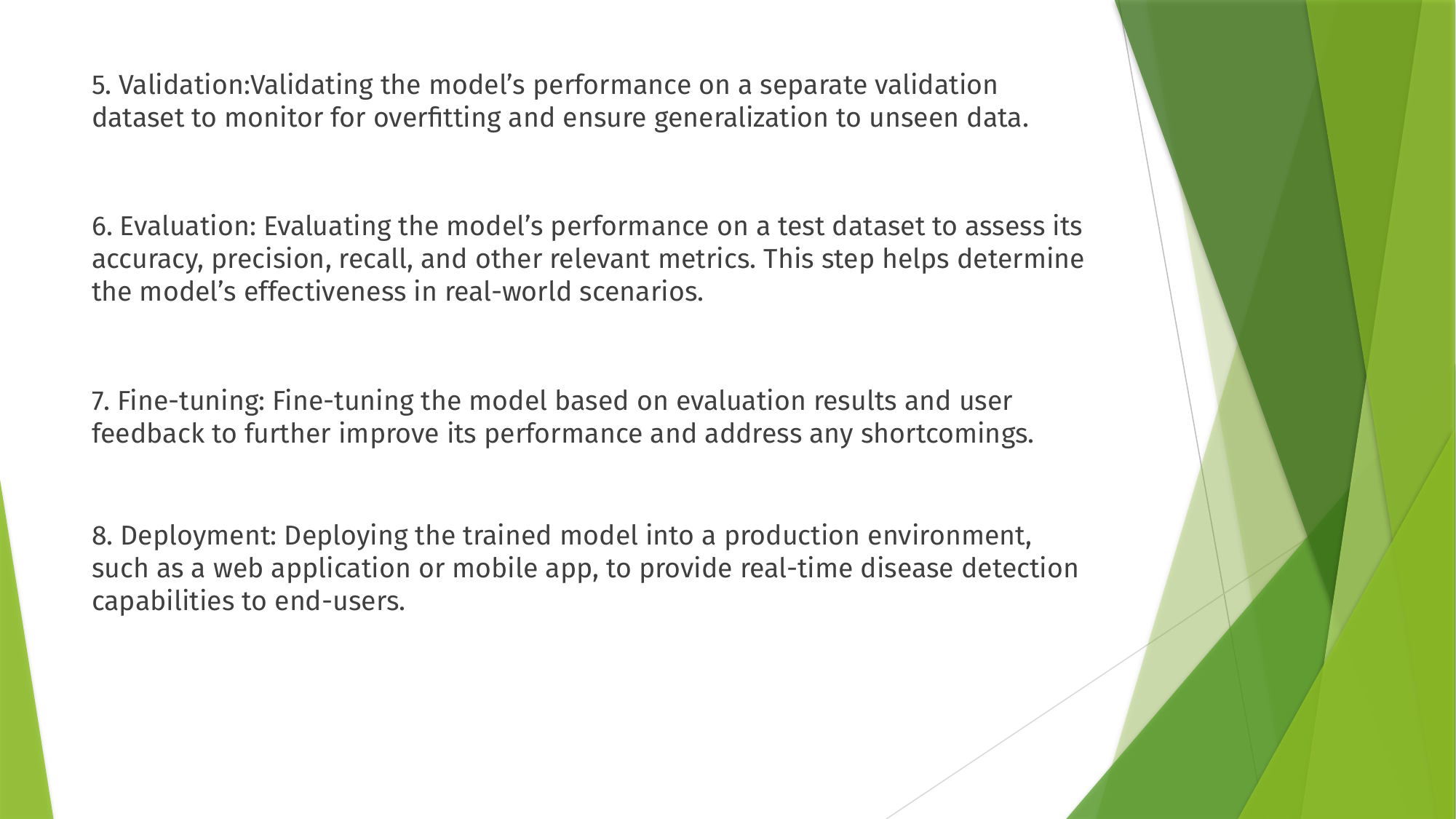

5. Validation:Validating the model’s performance on a separate validation dataset to monitor for overfitting and ensure generalization to unseen data.

6. Evaluation: Evaluating the model’s performance on a test dataset to assess its accuracy, precision, recall, and other relevant metrics. This step helps determine the model’s effectiveness in real-world scenarios.

7. Fine-tuning: Fine-tuning the model based on evaluation results and user feedback to further improve its performance and address any shortcomings.

8. Deployment: Deploying the trained model into a production environment, such as a web application or mobile app, to provide real-time disease detection capabilities to end-users.